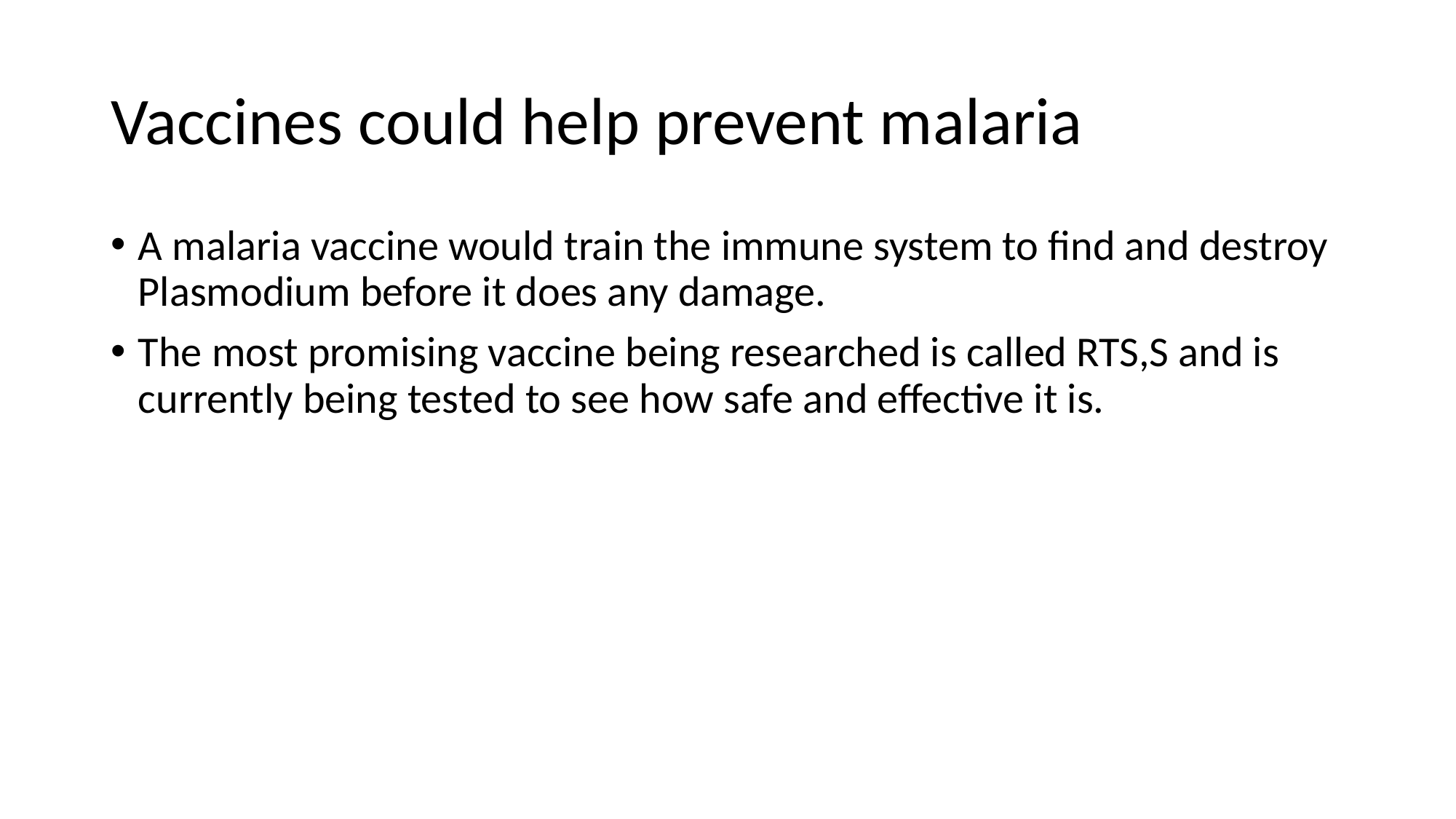

# Vaccines could help prevent malaria
A malaria vaccine would train the immune system to find and destroy Plasmodium before it does any damage.
The most promising vaccine being researched is called RTS,S and is currently being tested to see how safe and effective it is.